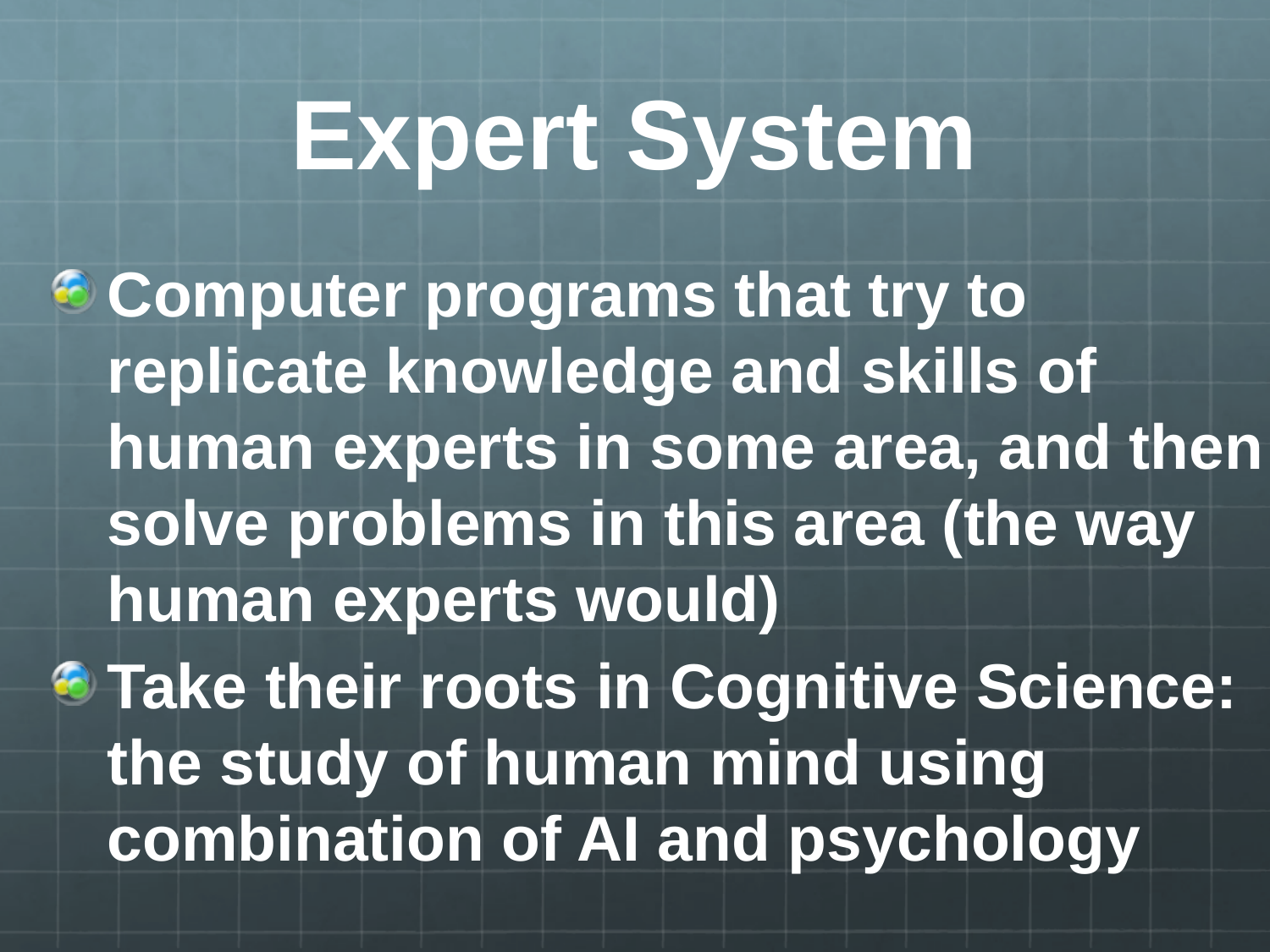

# Expert System
Computer programs that try to replicate knowledge and skills of human experts in some area, and then solve problems in this area (the way human experts would)
Take their roots in Cognitive Science: the study of human mind using combination of AI and psychology